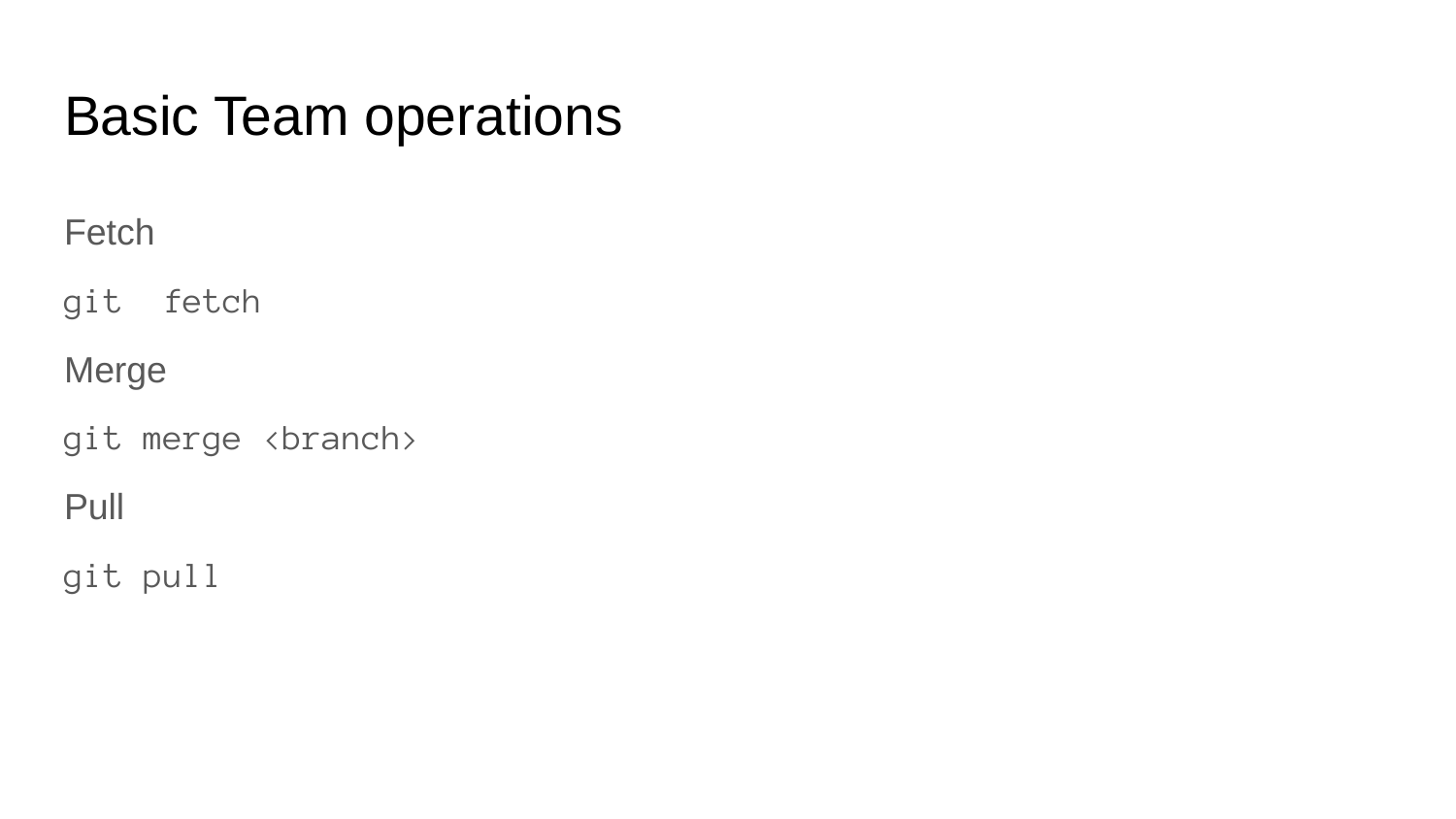

# Basic Team operations
Fetch
git  fetch
Merge
git merge <branch>
Pull
git pull